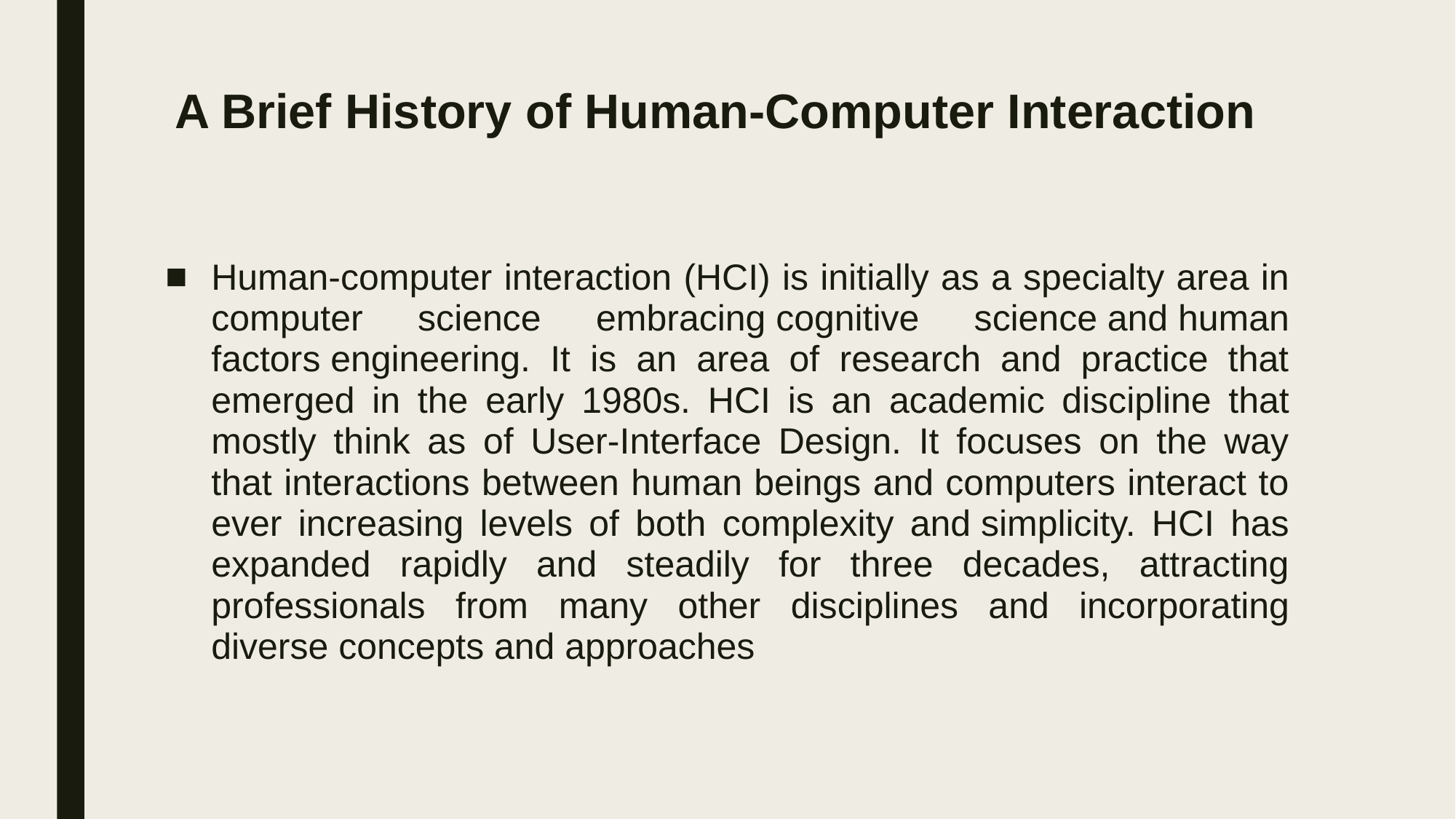

# A Brief History of Human-Computer Interaction
Human-computer interaction (HCI) is initially as a specialty area in computer science embracing cognitive science and human factors engineering. It is an area of research and practice that emerged in the early 1980s. HCI is an academic discipline that mostly think as of User-Interface Design. It focuses on the way that interactions between human beings and computers interact to ever increasing levels of both complexity and simplicity. HCI has expanded rapidly and steadily for three decades, attracting professionals from many other disciplines and incorporating diverse concepts and approaches